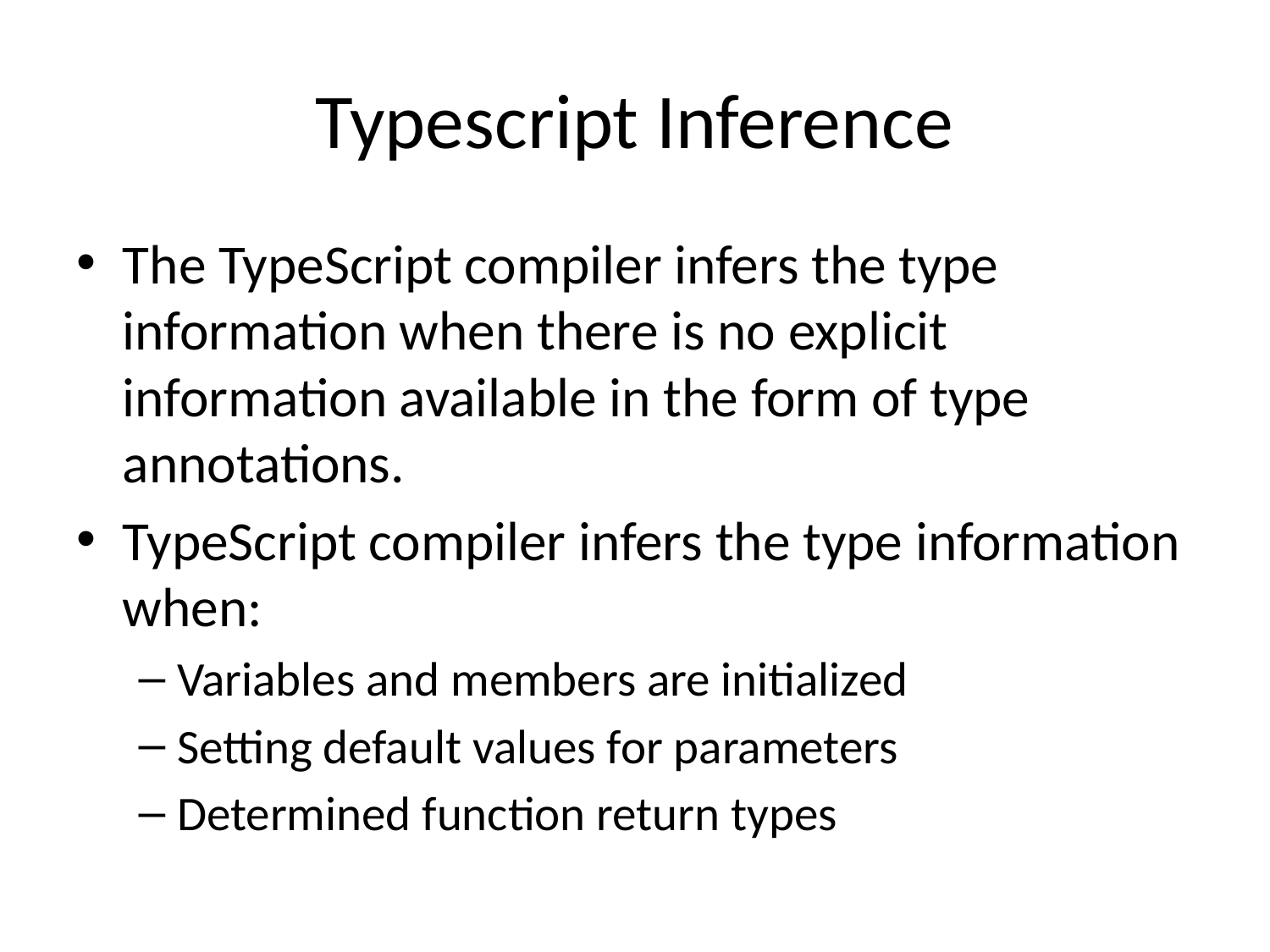

# Typescript Inference
The TypeScript compiler infers the type information when there is no explicit information available in the form of type annotations.
TypeScript compiler infers the type information when:
Variables and members are initialized
Setting default values for parameters
Determined function return types